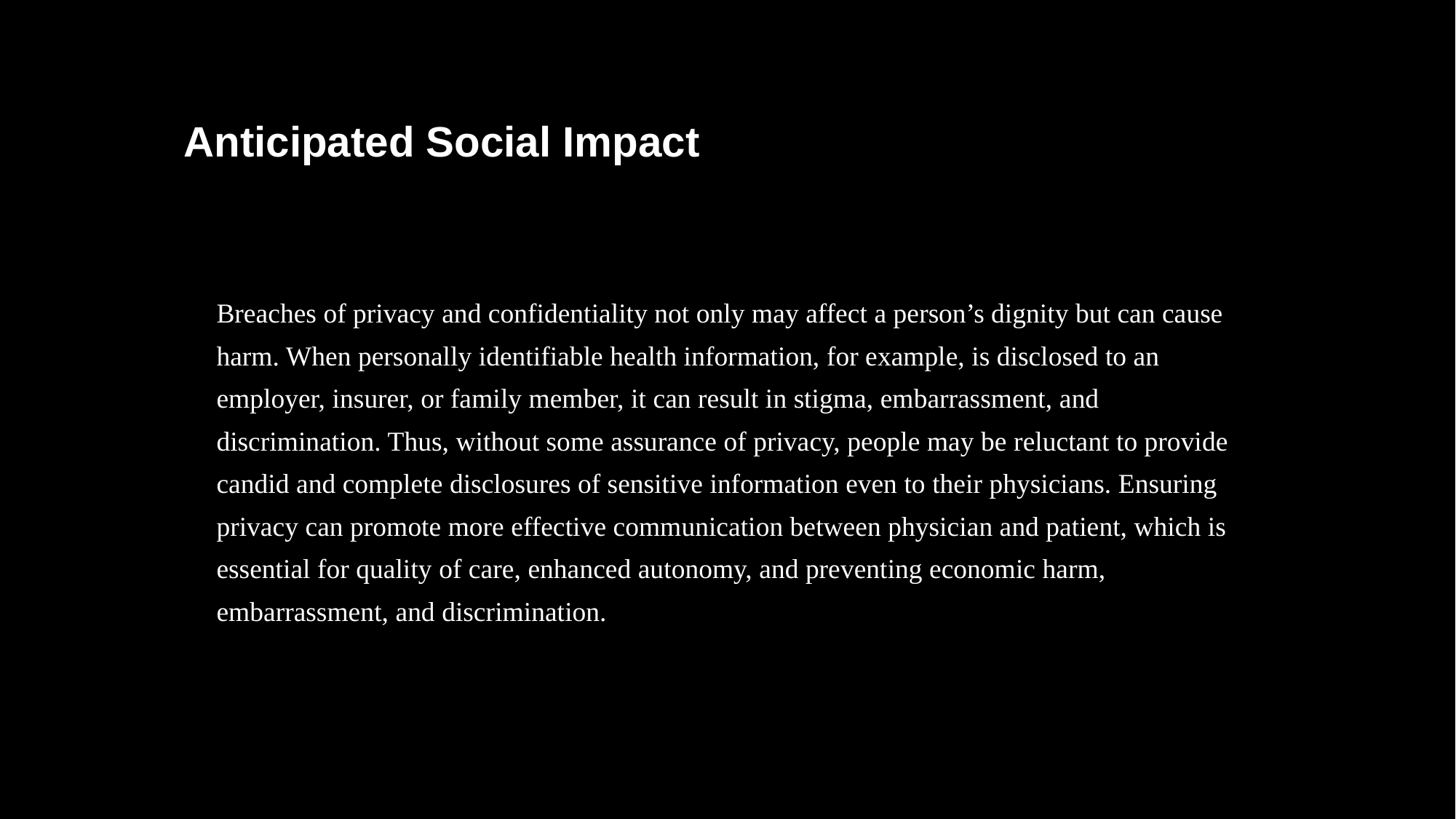

# Anticipated Social Impact
Breaches of privacy and confidentiality not only may affect a person’s dignity but can cause harm. When personally identifiable health information, for example, is disclosed to an employer, insurer, or family member, it can result in stigma, embarrassment, and discrimination. Thus, without some assurance of privacy, people may be reluctant to provide candid and complete disclosures of sensitive information even to their physicians. Ensuring privacy can promote more effective communication between physician and patient, which is essential for quality of care, enhanced autonomy, and preventing economic harm, embarrassment, and discrimination.